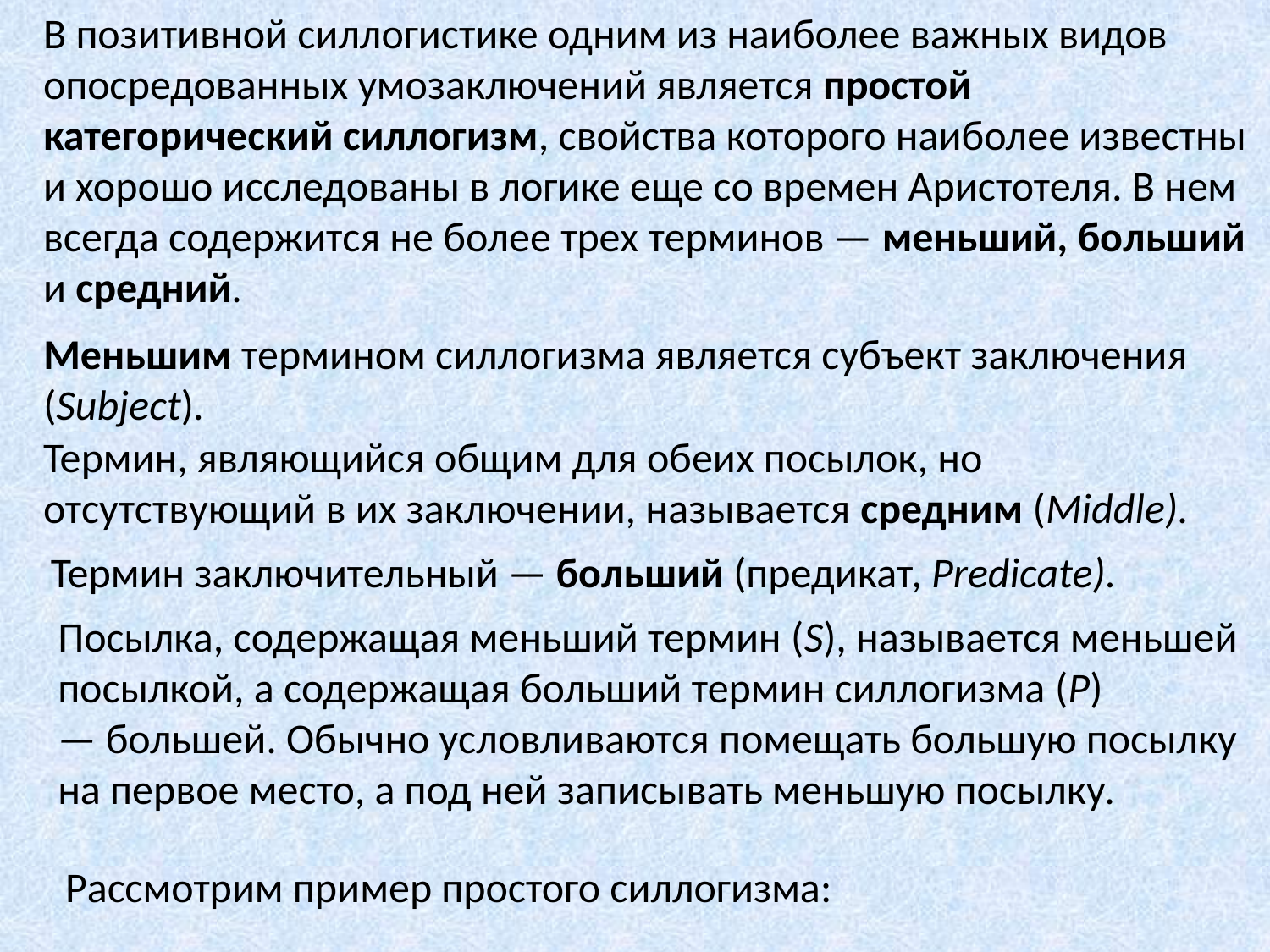

В позитивной силлогистике одним из наиболее важных видов опосредованных умозаключений является простой категорический силлогизм, свойства которого наиболее известны и хорошо исследованы в логике еще со времен Аристотеля. В нем всегда содержится не более трех терминов — меньший, больший и средний.
Меньшим термином силлогизма является субъект заключения (Subject).
Термин, являющийся общим для обеих посылок, но отсутствующий в их заключении, называется средним (Middle).
Термин заключительный — больший (предикат, Predicate).
Посылка, содержащая меньший термин (S), называется меньшей посылкой, а содержащая больший термин силлогизма (Р) — большей. Обычно условливаются помещать большую посылку на первое место, а под ней записывать меньшую посылку.
Рассмотрим пример простого силлогизма: